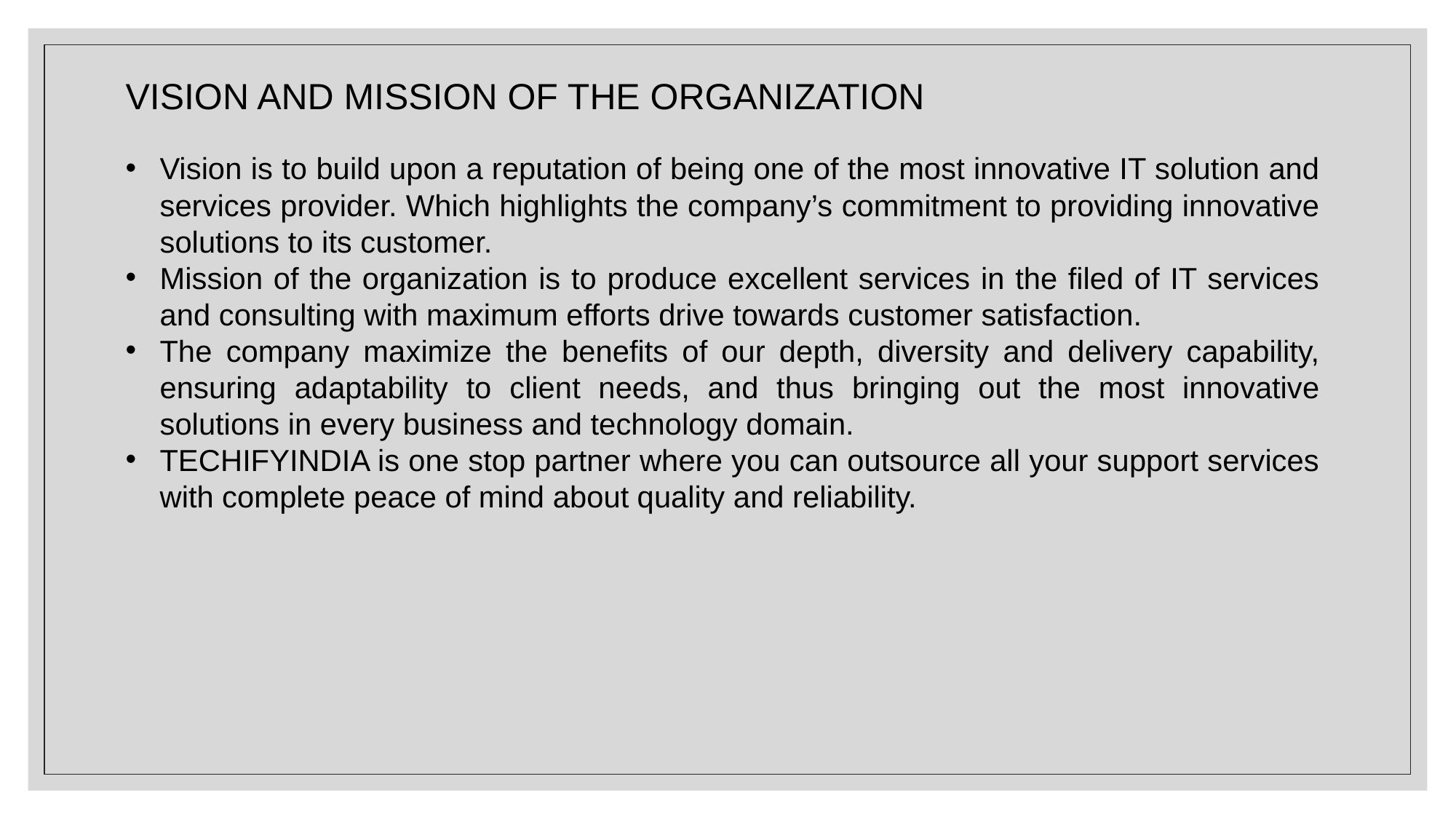

VISION AND MISSION OF THE ORGANIZATION

Vision is to build upon a reputation of being one of the most innovative IT solution and services provider. Which highlights the company’s commitment to providing innovative solutions to its customer.
Mission of the organization is to produce excellent services in the filed of IT services and consulting with maximum efforts drive towards customer satisfaction.
The company maximize the benefits of our depth, diversity and delivery capability, ensuring adaptability to client needs, and thus bringing out the most innovative solutions in every business and technology domain.
TECHIFYINDIA is one stop partner where you can outsource all your support services with complete peace of mind about quality and reliability.